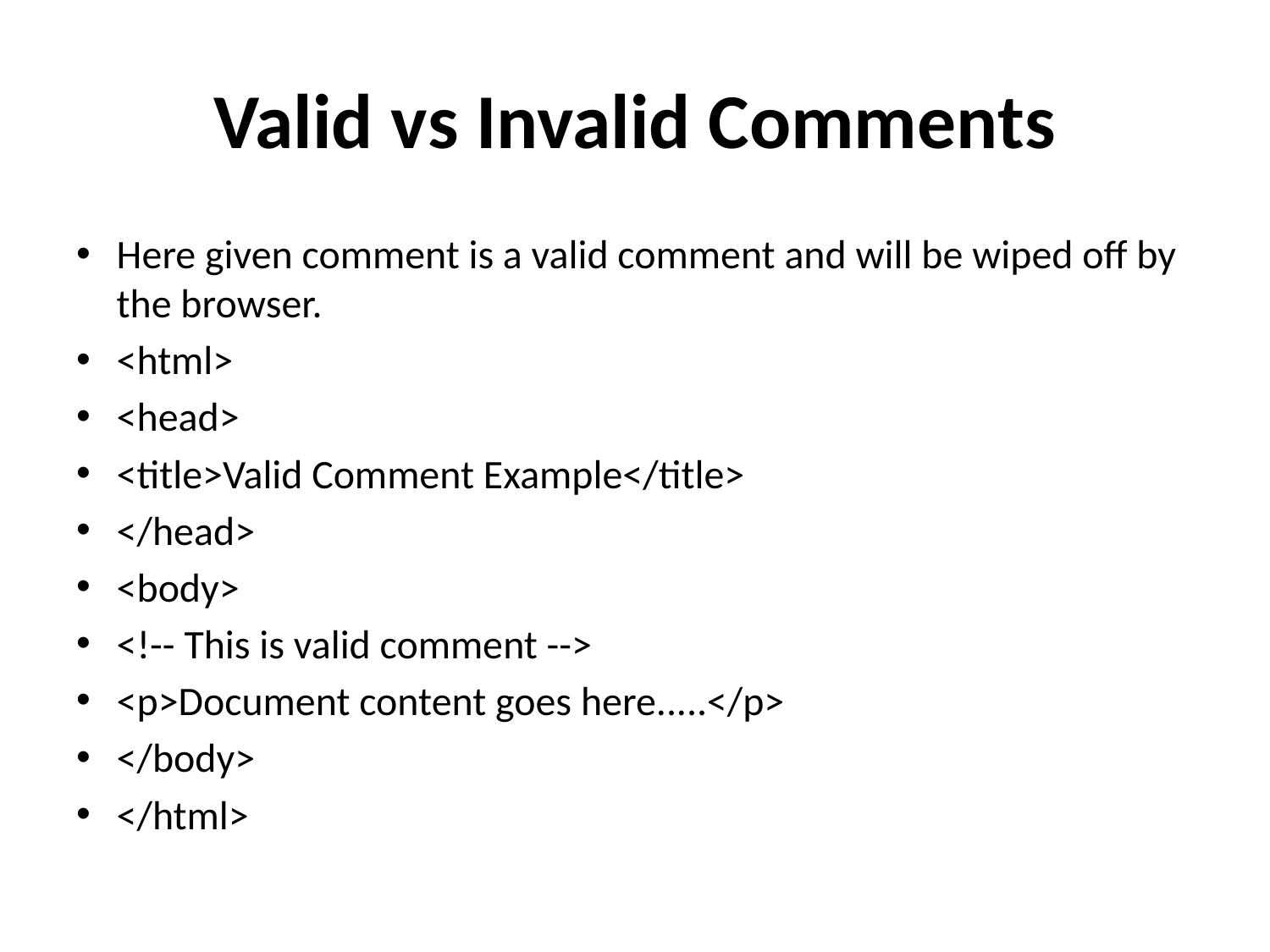

# Valid vs Invalid Comments
Here given comment is a valid comment and will be wiped off by the browser.
<html>
<head>
<title>Valid Comment Example</title>
</head>
<body>
<!-- This is valid comment -->
<p>Document content goes here.....</p>
</body>
</html>